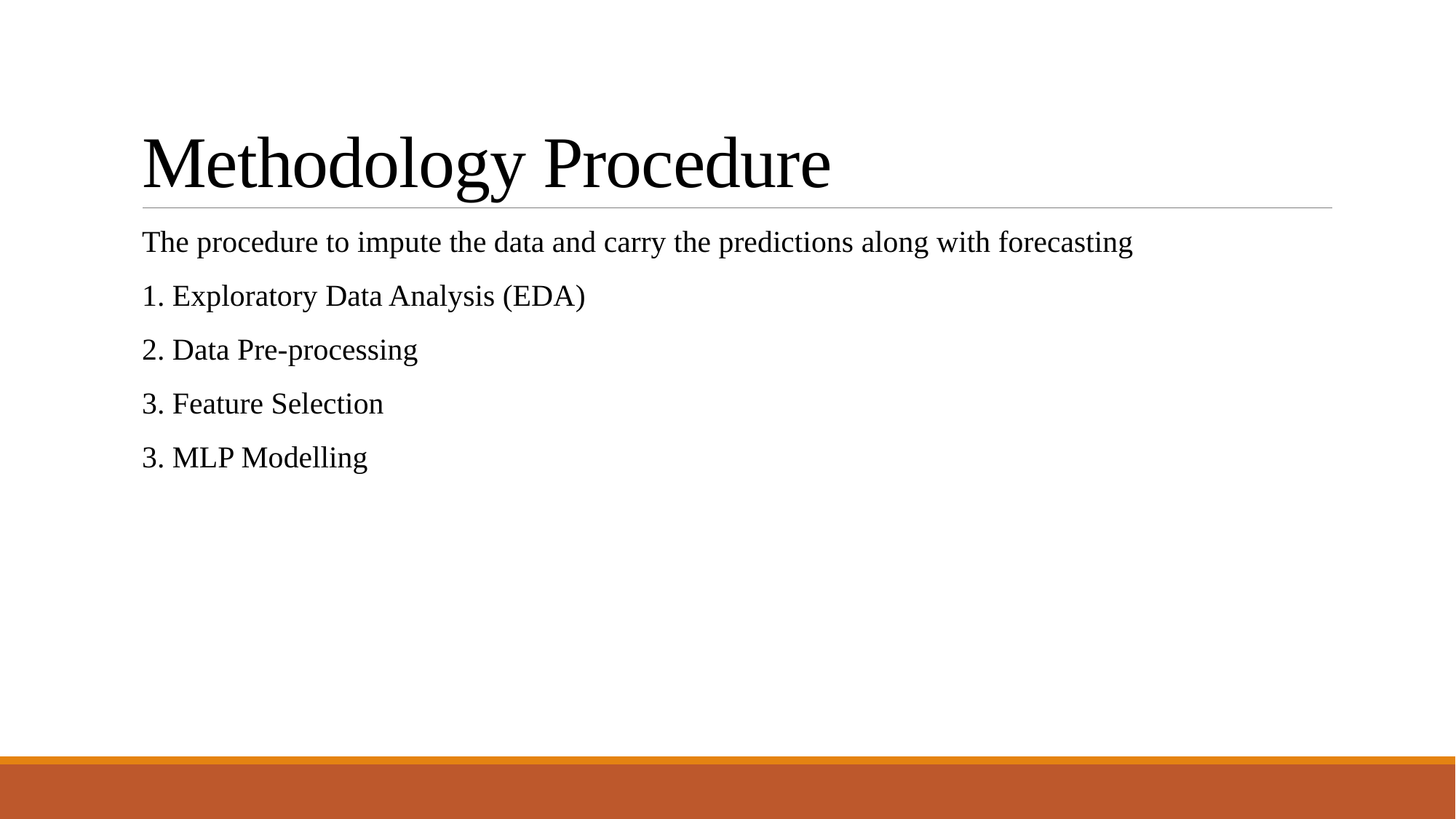

# Methodology Procedure
The procedure to impute the data and carry the predictions along with forecasting
1. Exploratory Data Analysis (EDA)
2. Data Pre-processing
3. Feature Selection
3. MLP Modelling